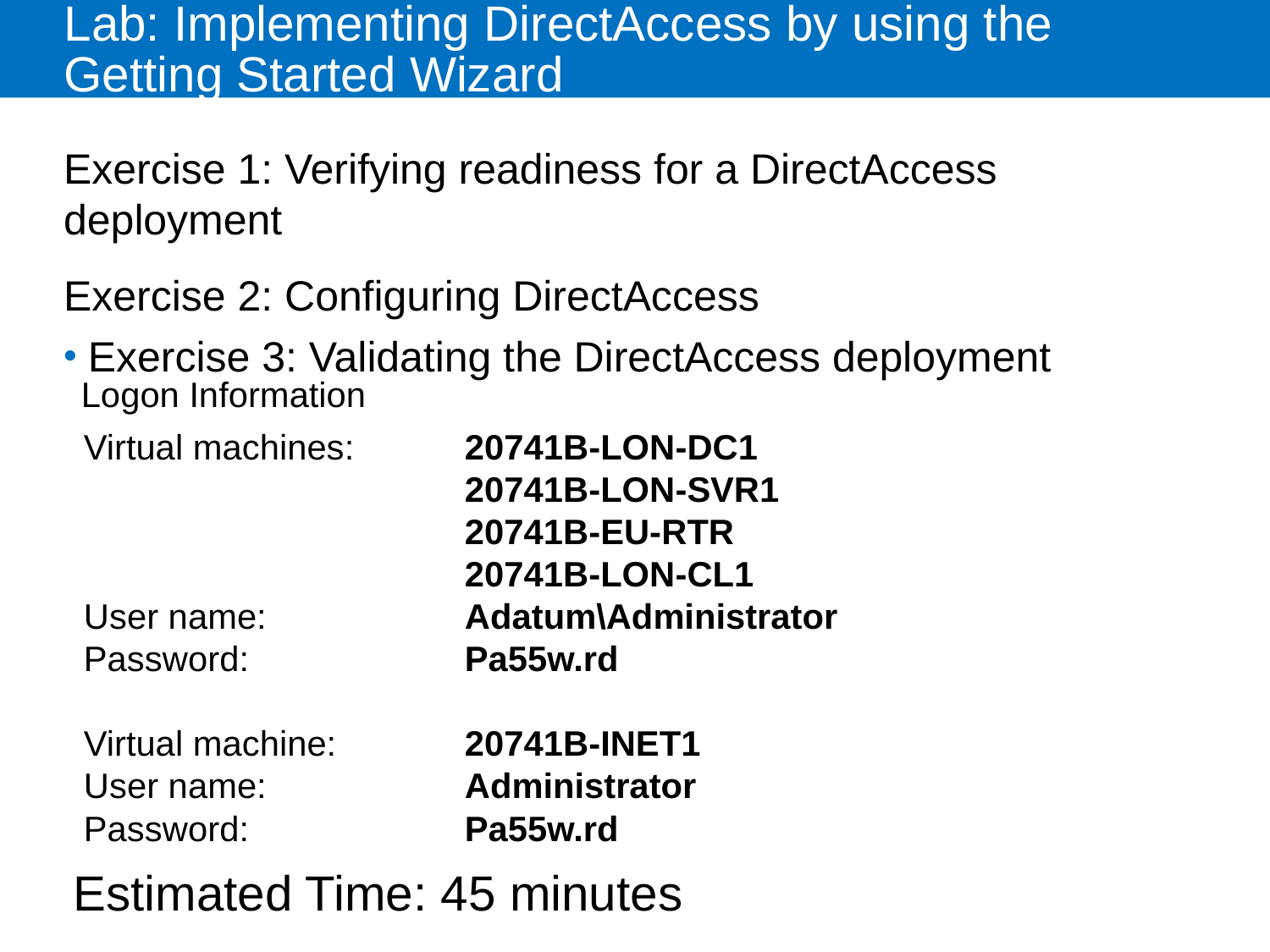

# Lab: Implementing DirectAccess by using the Getting Started Wizard
Exercise 1: Verifying readiness for a DirectAccess deployment
Exercise 2: Configuring DirectAccess
Exercise 3: Validating the DirectAccess deployment
Logon Information
Virtual machines: 	20741B-LON-DC1
			20741B-LON-SVR1
			20741B-EU-RTR
			20741B-LON-CL1
User name: 		Adatum\Administrator
Password: 		Pa55w.rd

Virtual machine: 	20741B-INET1
User name: 		Administrator
Password: 		Pa55w.rd
Estimated Time: 45 minutes